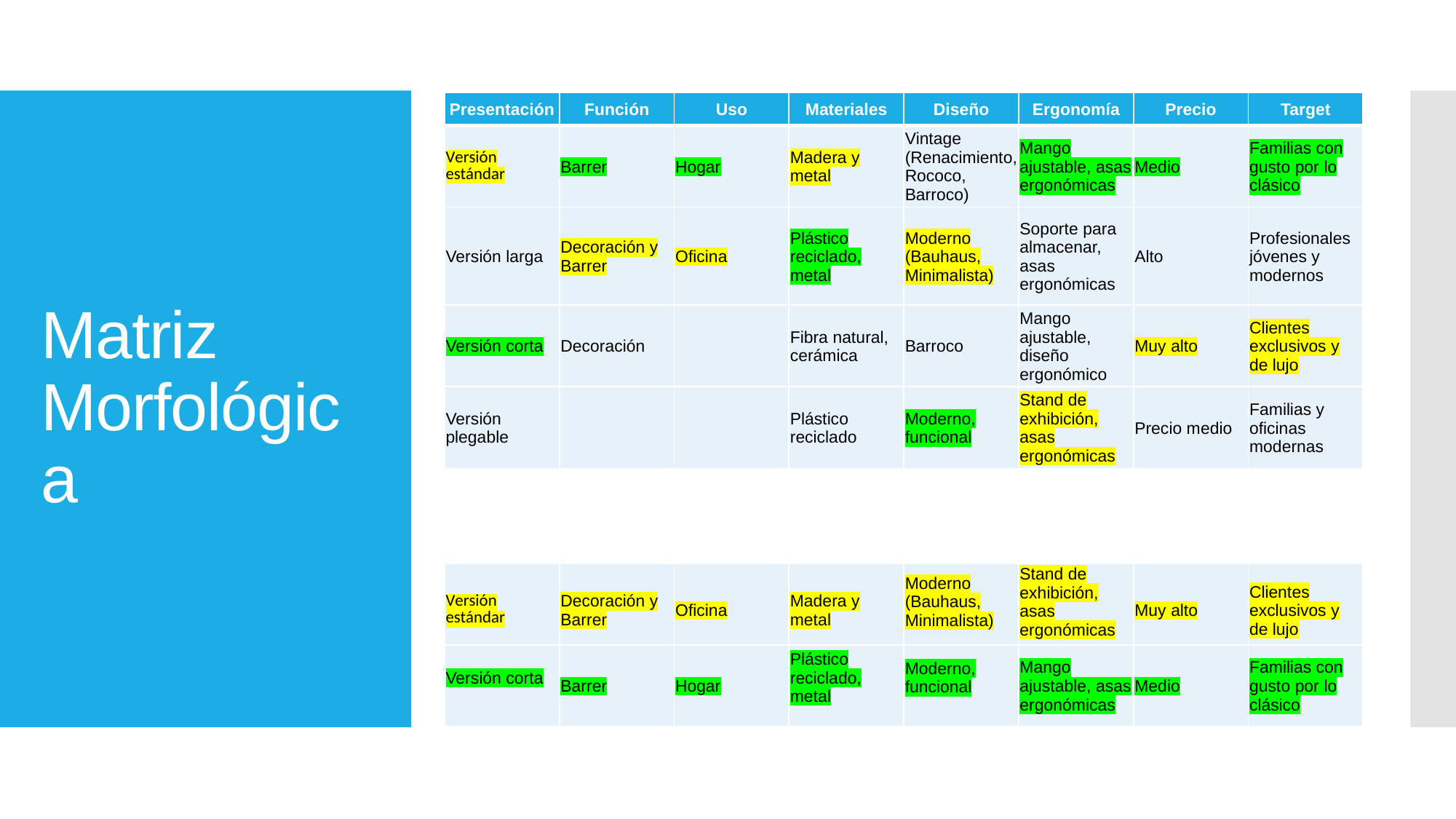

| Presentación | Función | Uso | Materiales | Diseño | Ergonomía | Precio | Target |
| --- | --- | --- | --- | --- | --- | --- | --- |
| Versión estándar | Barrer | Hogar | Madera y metal | Vintage (Renacimiento, Rococo, Barroco) | Mango ajustable, asas ergonómicas | Medio | Familias con gusto por lo clásico |
| Versión larga | Decoración y Barrer | Oficina | Plástico reciclado, metal | Moderno (Bauhaus, Minimalista) | Soporte para almacenar, asas ergonómicas | Alto | Profesionales jóvenes y modernos |
| Versión corta | Decoración |  | Fibra natural, cerámica | Barroco | Mango ajustable, diseño ergonómico | Muy alto | Clientes exclusivos y de lujo |
| Versión plegable |  |  | Plástico reciclado | Moderno, funcional | Stand de exhibición, asas ergonómicas | Precio medio | Familias y oficinas modernas |
# Matriz Morfológica
| Versión estándar | Decoración y Barrer | Oficina | Madera y metal | Moderno (Bauhaus, Minimalista) | Stand de exhibición, asas ergonómicas | Muy alto | Clientes exclusivos y de lujo |
| --- | --- | --- | --- | --- | --- | --- | --- |
| Versión corta | Barrer | Hogar | Plástico reciclado, metal | Moderno, funcional | Mango ajustable, asas ergonómicas | Medio | Familias con gusto por lo clásico |
| --- | --- | --- | --- | --- | --- | --- | --- |